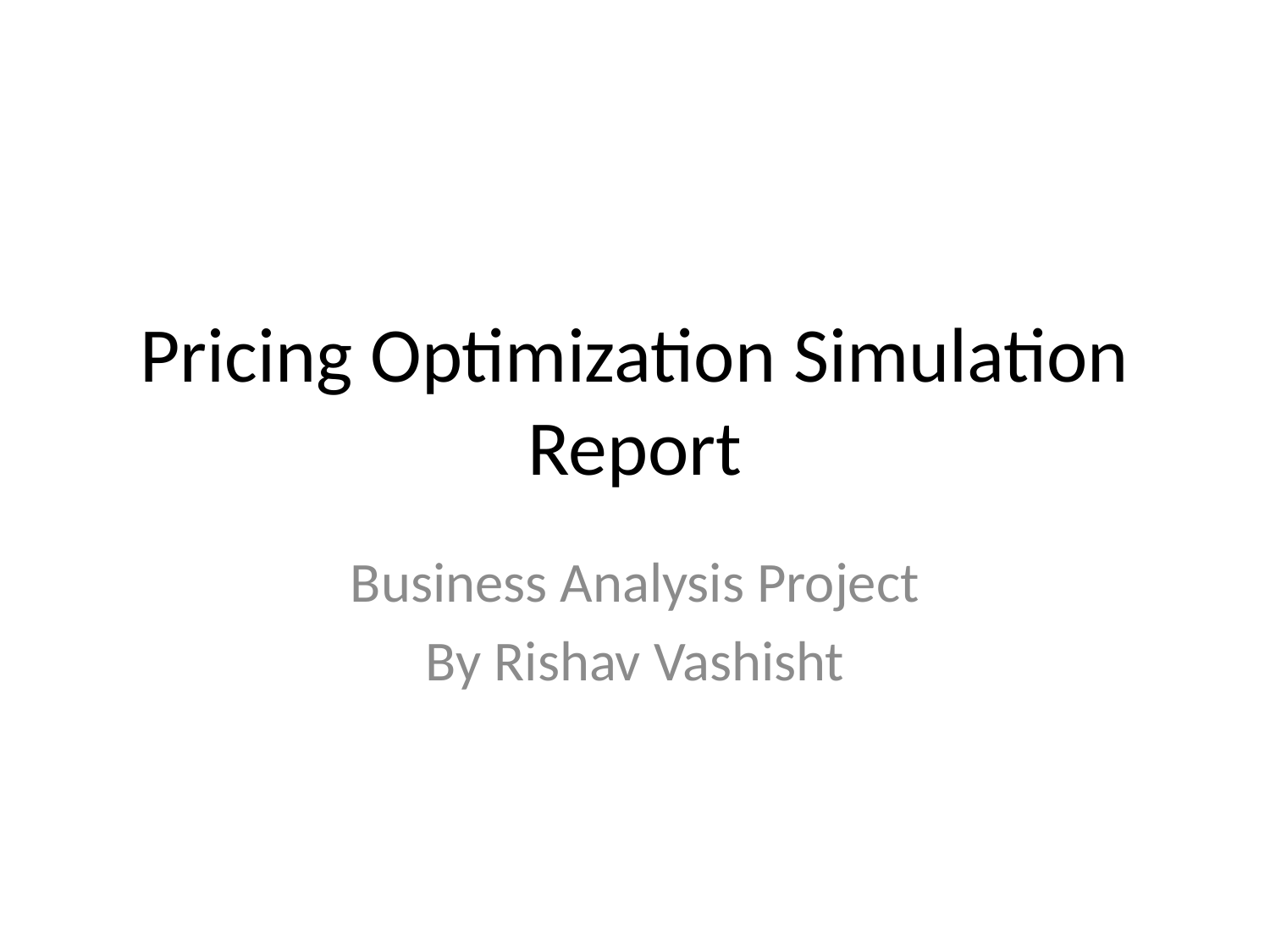

# Pricing Optimization Simulation Report
Business Analysis Project
By Rishav Vashisht